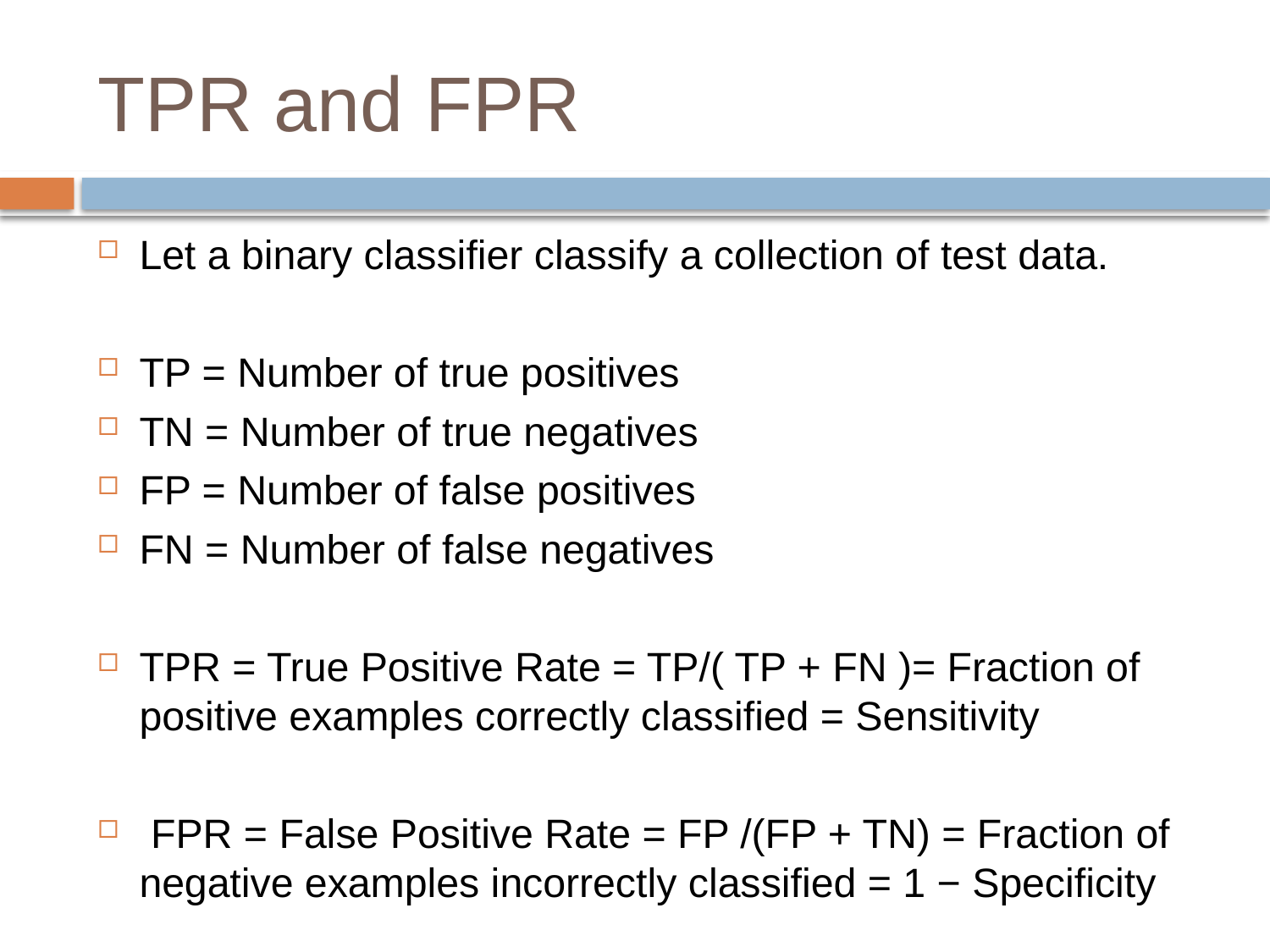

# TPR and FPR
Let a binary classifier classify a collection of test data.

TP = Number of true positives
TN = Number of true negatives
FP = Number of false positives
FN = Number of false negatives

TPR = True Positive Rate = TP/( TP + FN )= Fraction of positive examples correctly classified = Sensitivity

 FPR = False Positive Rate = FP /(FP + TN) = Fraction of negative examples incorrectly classified = 1 − Specificity